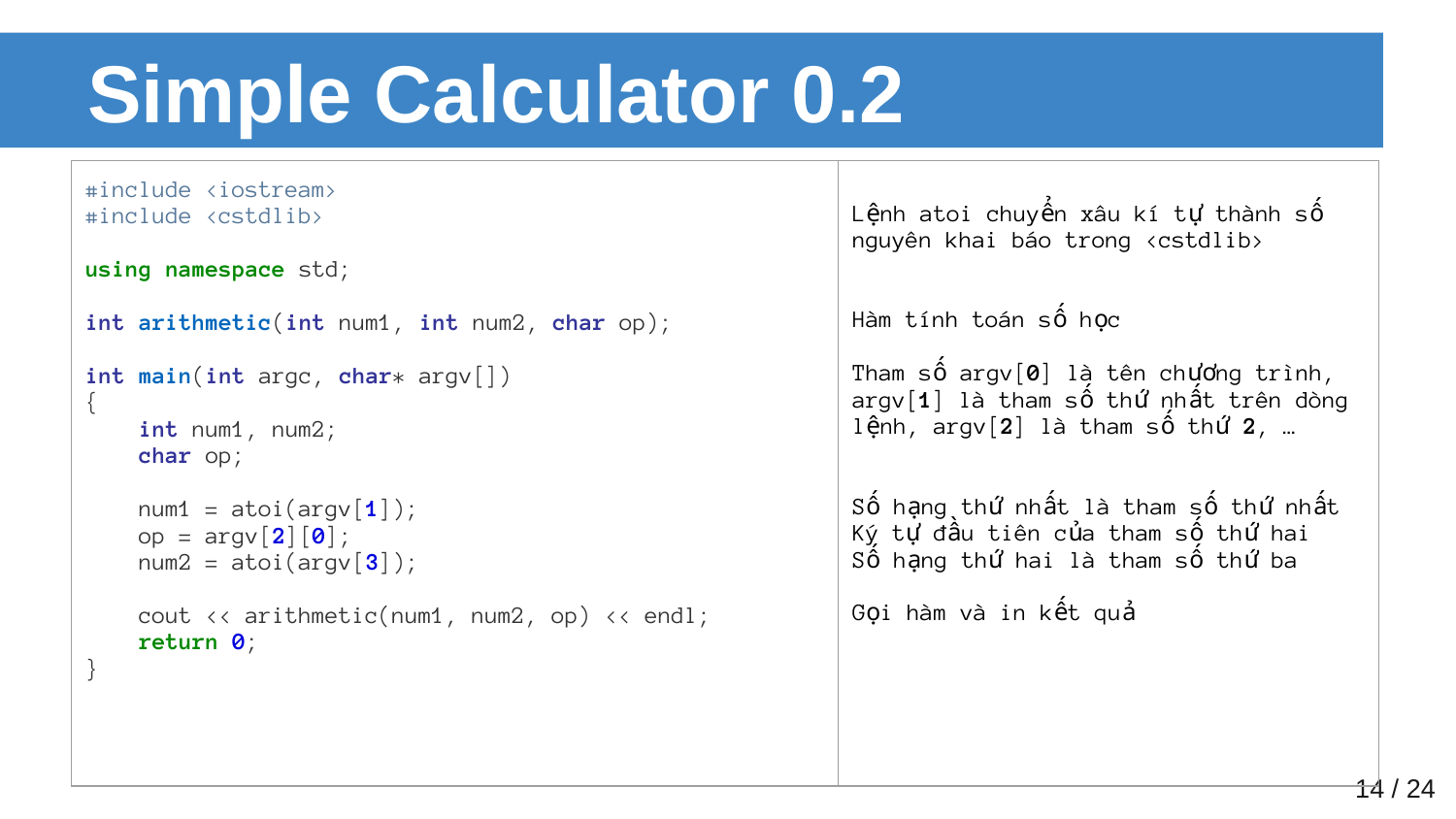

# Simple Calculator 0.2

| #include <iostream> #include <cstdlib> using namespace std; int arithmetic(int num1, int num2, char op); int main(int argc, char\* argv[]) { int num1, num2; char op; num1 = atoi(argv[1]); op = argv[2][0]; num2 = atoi(argv[3]); cout << arithmetic(num1, num2, op) << endl; return 0; } | Lệnh atoi chuyển xâu kí tự thành số nguyên khai báo trong <cstdlib> Hàm tính toán số học Tham số argv[0] là tên chương trình, argv[1] là tham số thứ nhất trên dòng lệnh, argv[2] là tham số thứ 2, … Số hạng thứ nhất là tham số thứ nhất Ký tự đầu tiên của tham số thứ hai Số hạng thứ hai là tham số thứ ba Gọi hàm và in kết quả |
| --- | --- |
14 / 24